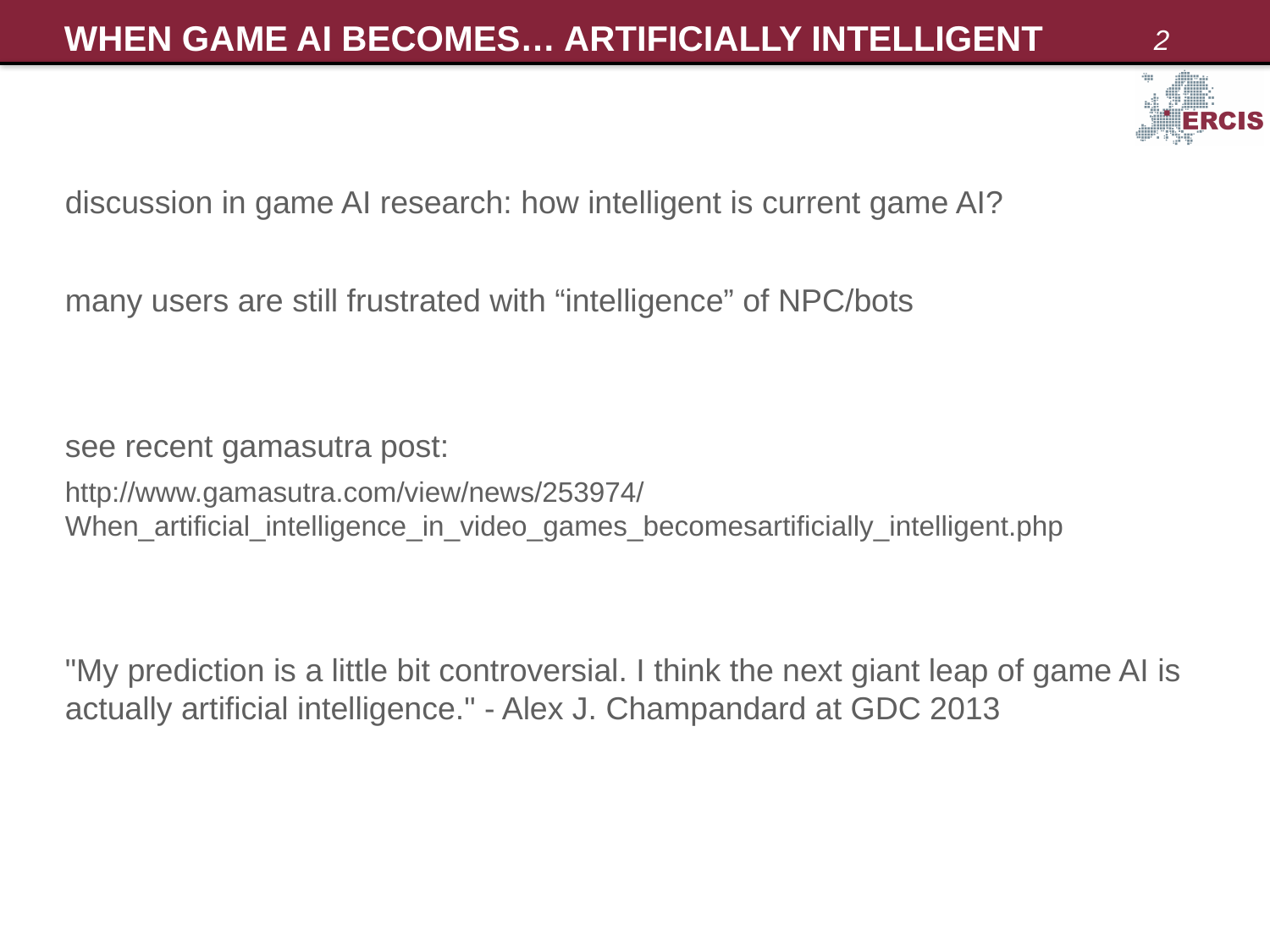

# WHEN GAME AI BECOMES… ARTIFICIALLY INTELLIGENT
discussion in game AI research: how intelligent is current game AI?

many users are still frustrated with “intelligence” of NPC/bots

see recent gamasutra post:
http://www.gamasutra.com/view/news/253974/When_artificial_intelligence_in_video_games_becomesartificially_intelligent.php

"My prediction is a little bit controversial. I think the next giant leap of game AI is actually artificial intelligence." - Alex J. Champandard at GDC 2013